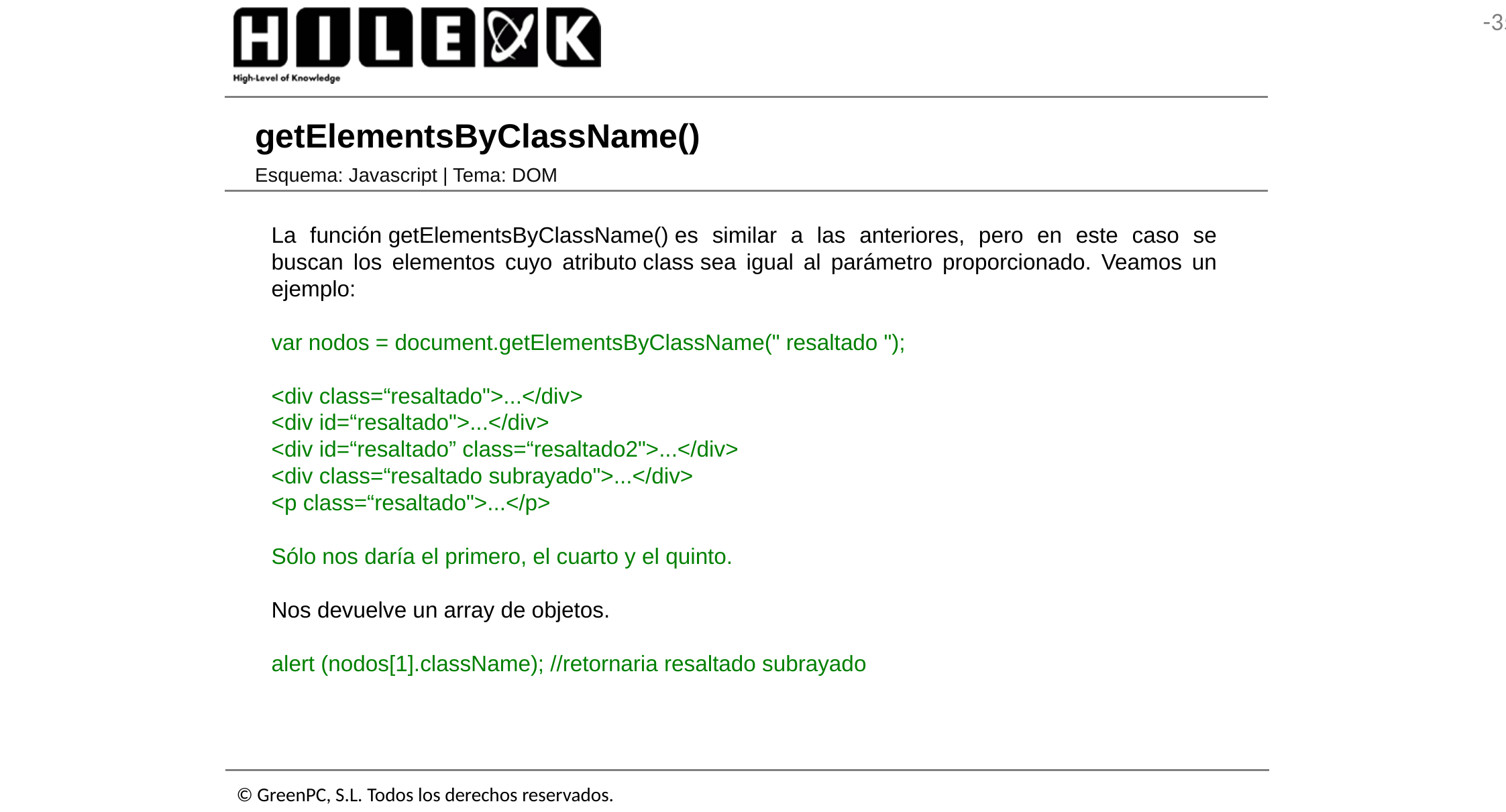

# getElementsByClassName()
Esquema: Javascript | Tema: DOM
La función getElementsByClassName() es similar a las anteriores, pero en este caso se buscan los elementos cuyo atributo class sea igual al parámetro proporcionado. Veamos un ejemplo:

var nodos = document.getElementsByClassName(" resaltado ");

<div class=“resaltado">...</div>
<div id=“resaltado">...</div>
<div id=“resaltado” class=“resaltado2">...</div>
<div class=“resaltado subrayado">...</div>
<p class=“resaltado">...</p>

Sólo nos daría el primero, el cuarto y el quinto.

Nos devuelve un array de objetos.

alert (nodos[1].className); //retornaria resaltado subrayado